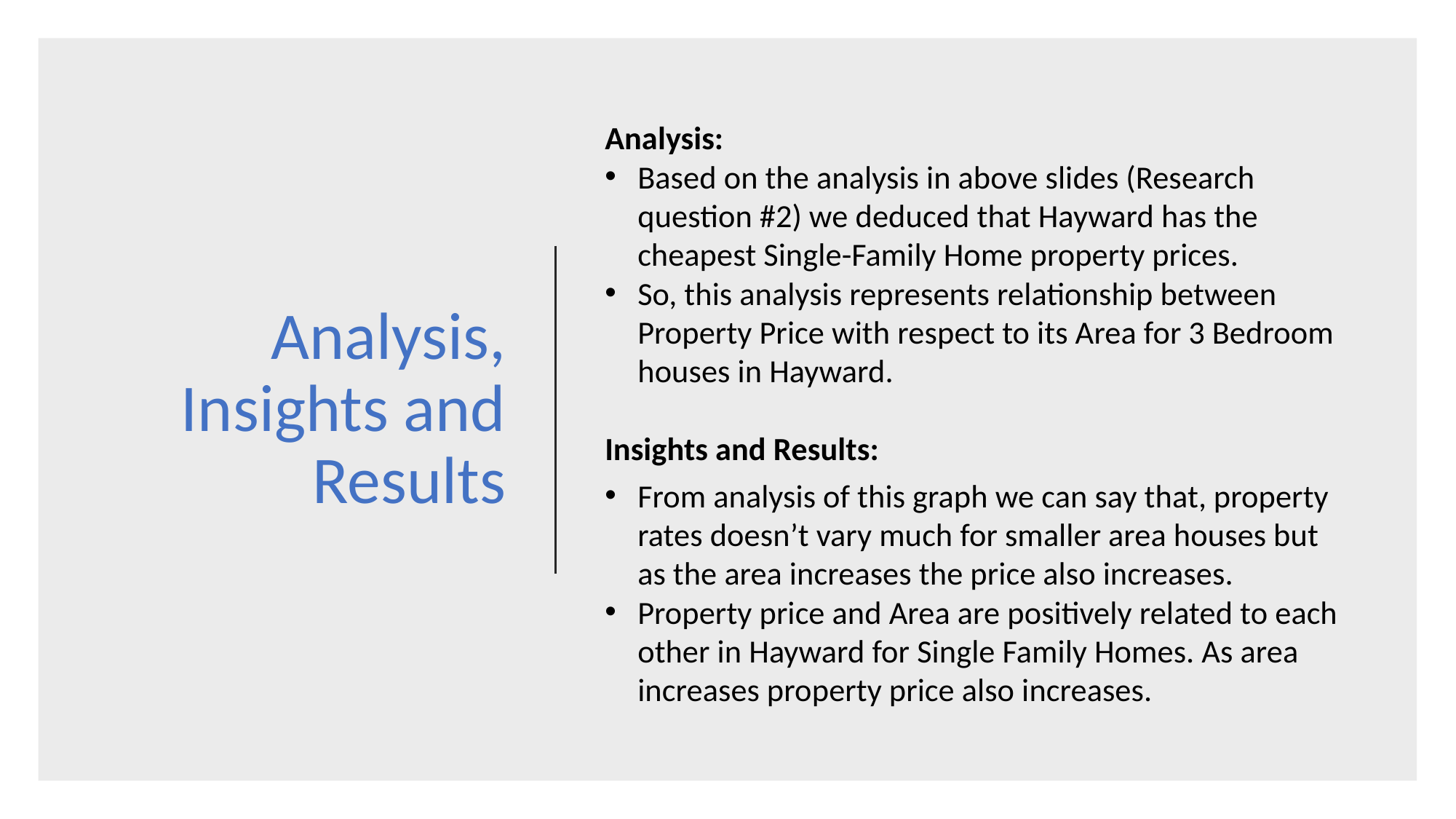

Analysis:
Based on the analysis in above slides (Research question #2) we deduced that Hayward has the cheapest Single-Family Home property prices.
So, this analysis represents relationship between Property Price with respect to its Area for 3 Bedroom houses in Hayward.

Insights and Results:
From analysis of this graph we can say that, property rates doesn’t vary much for smaller area houses but as the area increases the price also increases.
Property price and Area are positively related to each other in Hayward for Single Family Homes. As area increases property price also increases.
# Analysis, Insights and Results